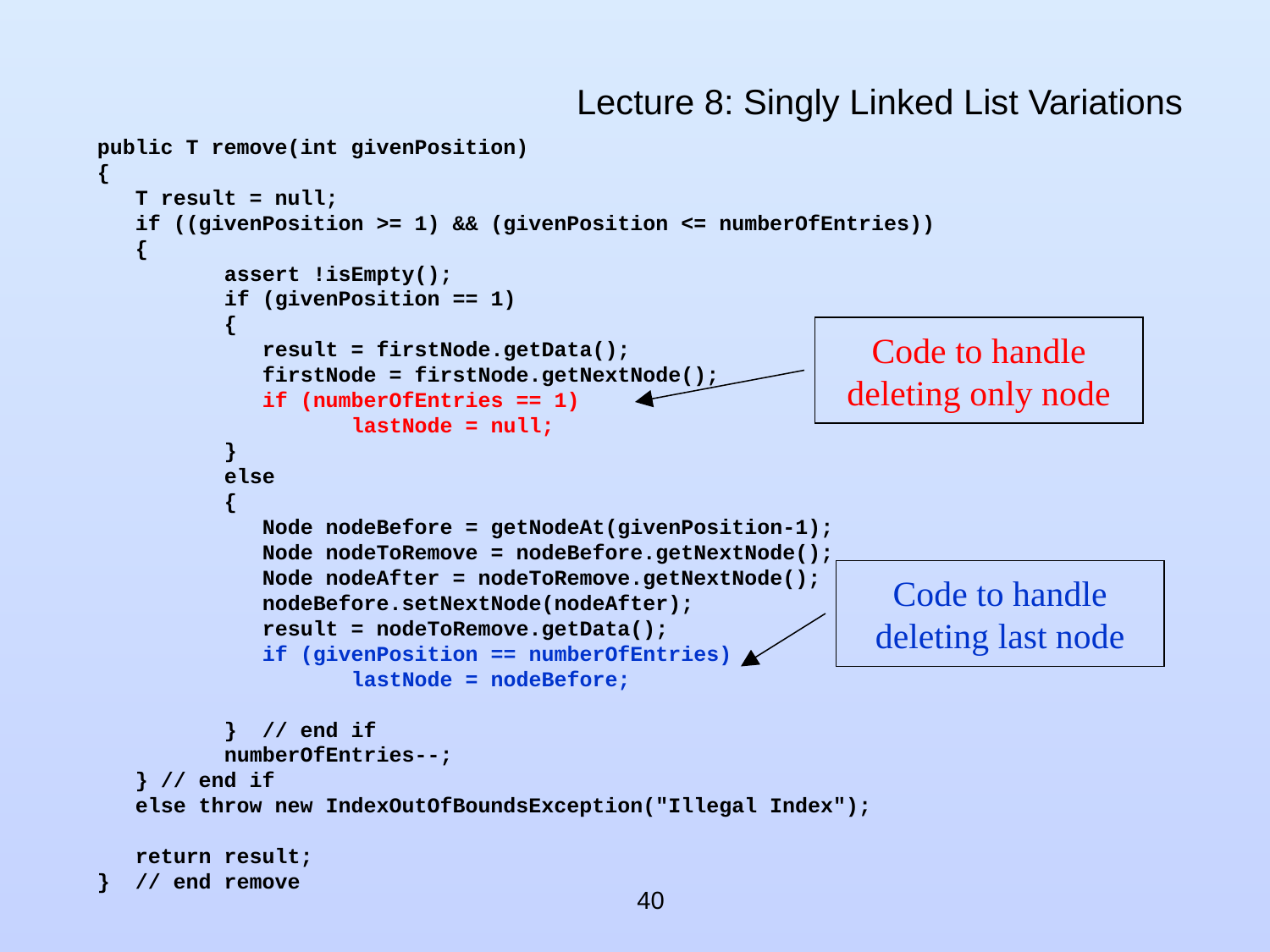

# Lecture 8: Singly Linked List Variations
public T remove(int givenPosition)
{
   T result = null;
   if ((givenPosition >= 1) && (givenPosition <= numberOfEntries))
   {
	assert !isEmpty();
	if (givenPosition == 1)
	{
	   result = firstNode.getData();
	   firstNode = firstNode.getNextNode();
	   if (numberOfEntries == 1)
		lastNode = null;
	}
	else
	{
	   Node nodeBefore = getNodeAt(givenPosition-1);
	   Node nodeToRemove = nodeBefore.getNextNode();
	   Node nodeAfter = nodeToRemove.getNextNode();
	   nodeBefore.setNextNode(nodeAfter);
	   result = nodeToRemove.getData();
	   if (givenPosition == numberOfEntries)
	          lastNode = nodeBefore;

	}  // end if
	numberOfEntries--;
   } // end if
   else throw new IndexOutOfBoundsException("Illegal Index");

   return result;
}  // end remove
Code to handle deleting only node

Code to handle deleting last node

40